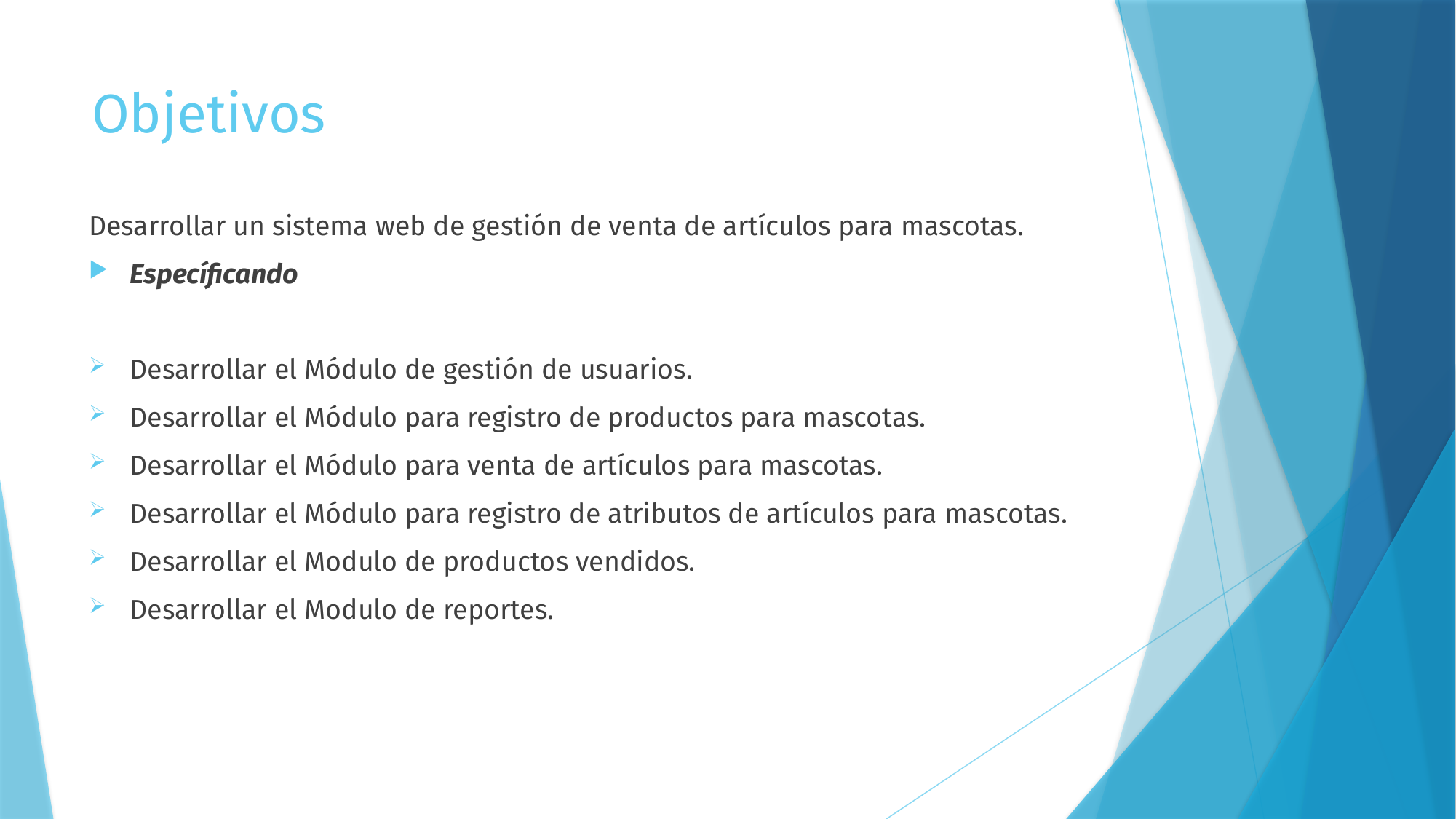

# Objetivos

Desarrollar un sistema web de gestión de venta de artículos para mascotas.
Específicando

Desarrollar el Módulo de gestión de usuarios.
Desarrollar el Módulo para registro de productos para mascotas.
Desarrollar el Módulo para venta de artículos para mascotas.
Desarrollar el Módulo para registro de atributos de artículos para mascotas.
Desarrollar el Modulo de productos vendidos.
Desarrollar el Modulo de reportes.